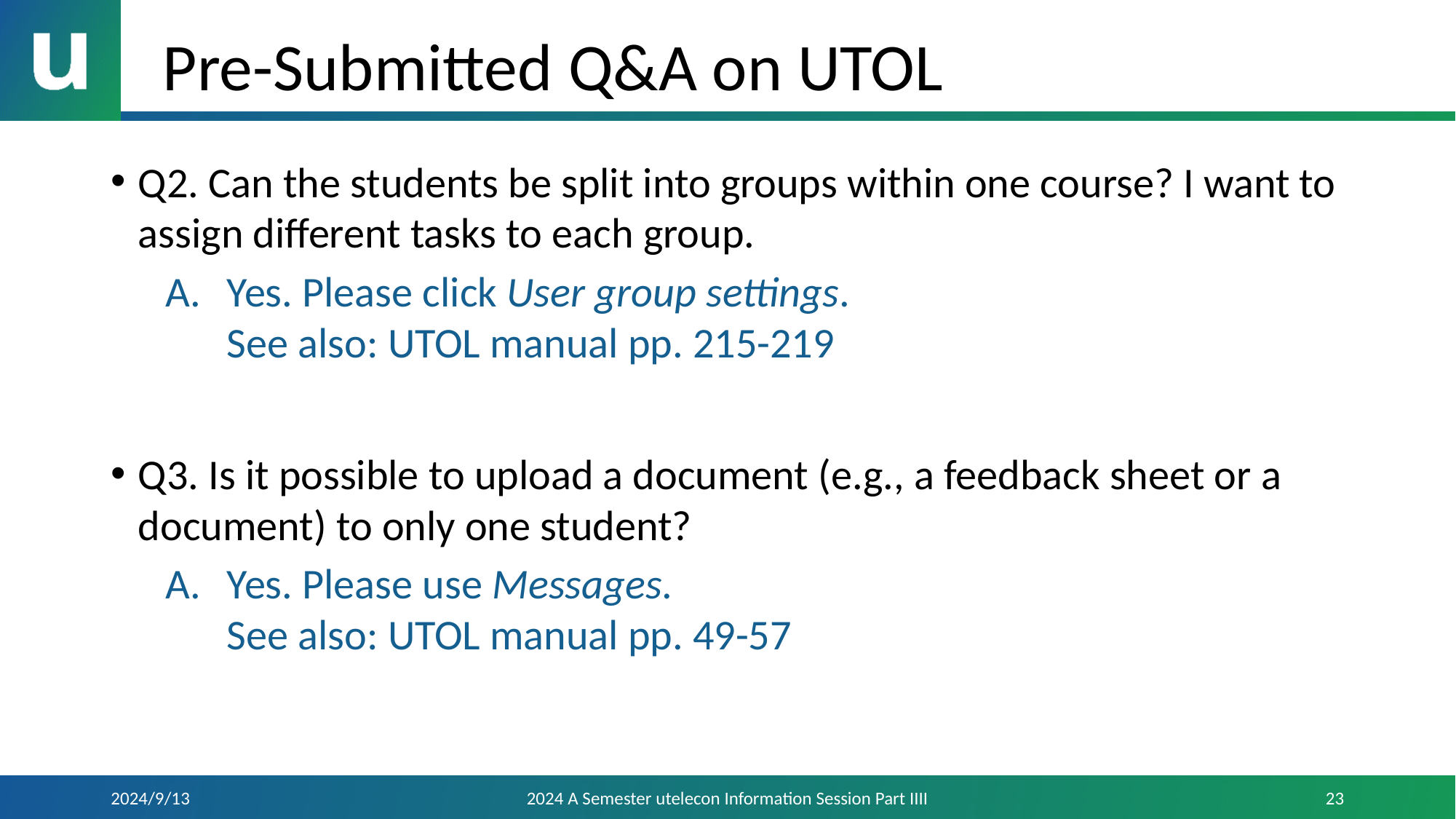

# Pre-Submitted Q&A on UTOL
Q2. Can the students be split into groups within one course? I want to assign different tasks to each group.
Yes. Please click User group settings.
See also: UTOL manual pp. 215-219

Q3. Is it possible to upload a document (e.g., a feedback sheet or a document) to only one student?
Yes. Please use Messages.
See also: UTOL manual pp. 49-57
2024/9/13
2024 A Semester utelecon Information Session Part IIII
23